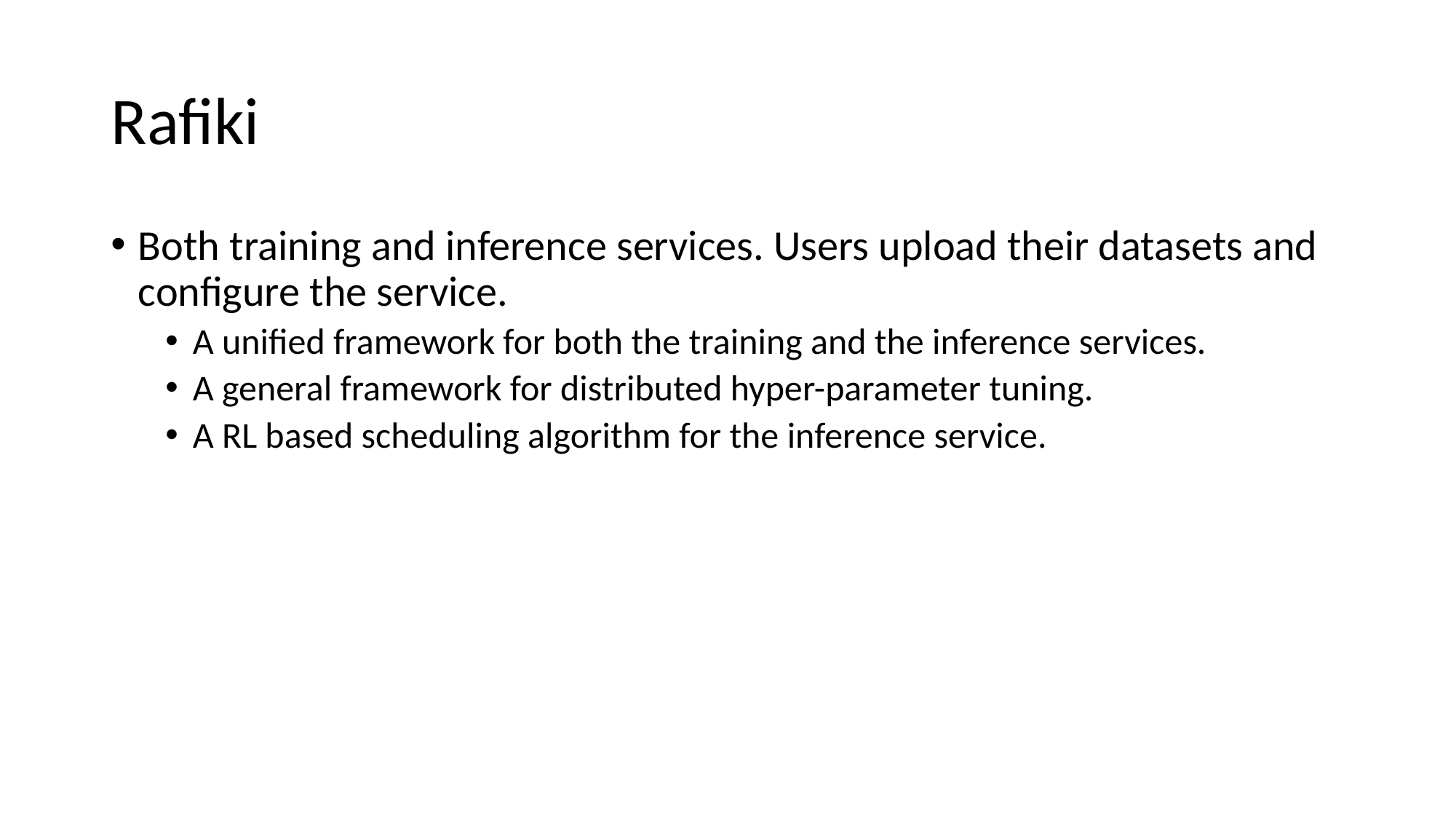

# Rafiki
Both training and inference services. Users upload their datasets and configure the service.
A unified framework for both the training and the inference services.
A general framework for distributed hyper-parameter tuning.
A RL based scheduling algorithm for the inference service.